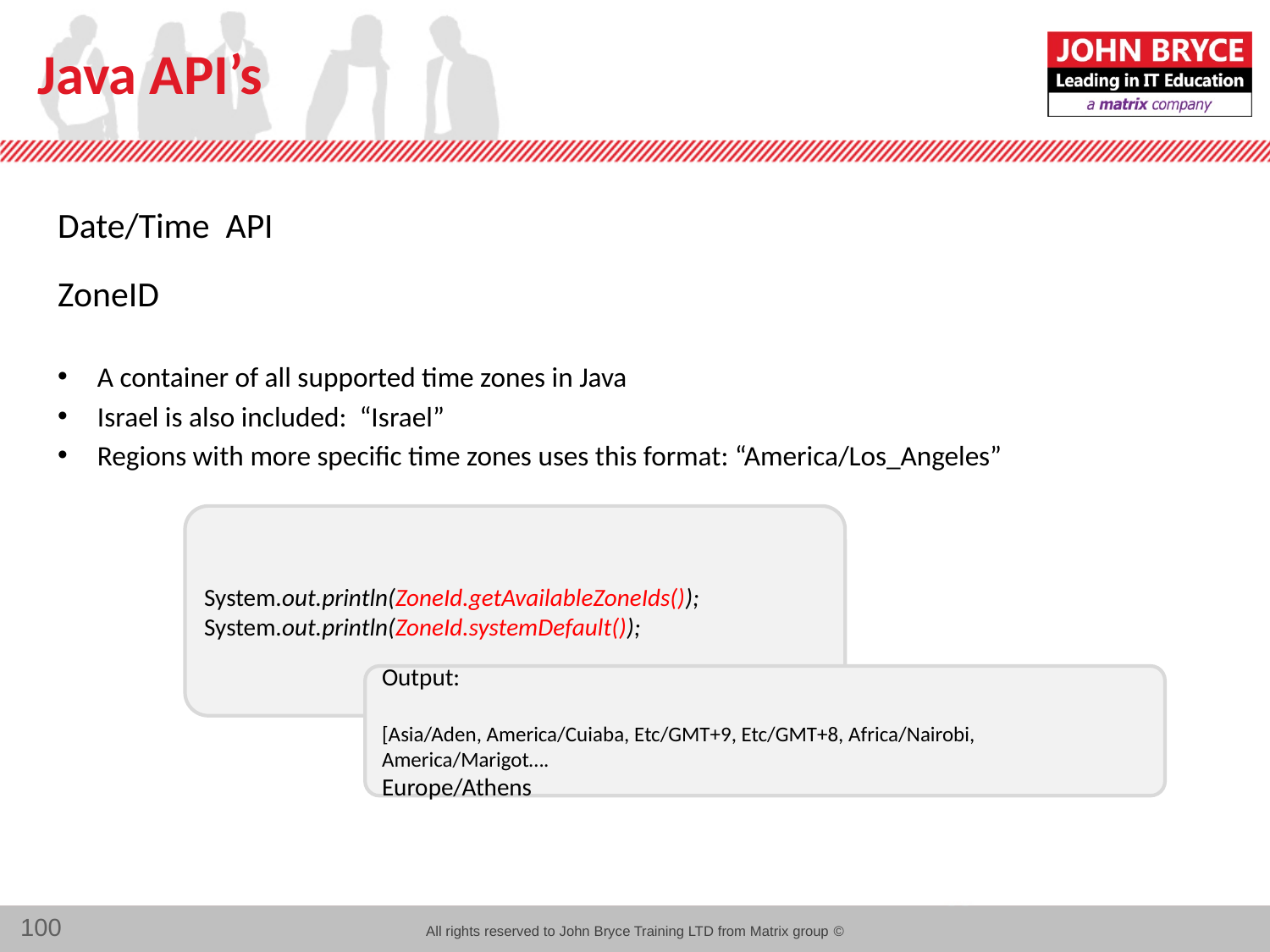

# Java API’s
Date/Time  API

ZoneID

A container of all supported time zones in Java
Israel is also included:  “Israel”
Regions with more specific time zones uses this format: “America/Los_Angeles”

System.out.println(ZoneId.getAvailableZoneIds());
System.out.println(ZoneId.systemDefault());
Output:

[Asia/Aden, America/Cuiaba, Etc/GMT+9, Etc/GMT+8, Africa/Nairobi, America/Marigot….
Europe/Athens